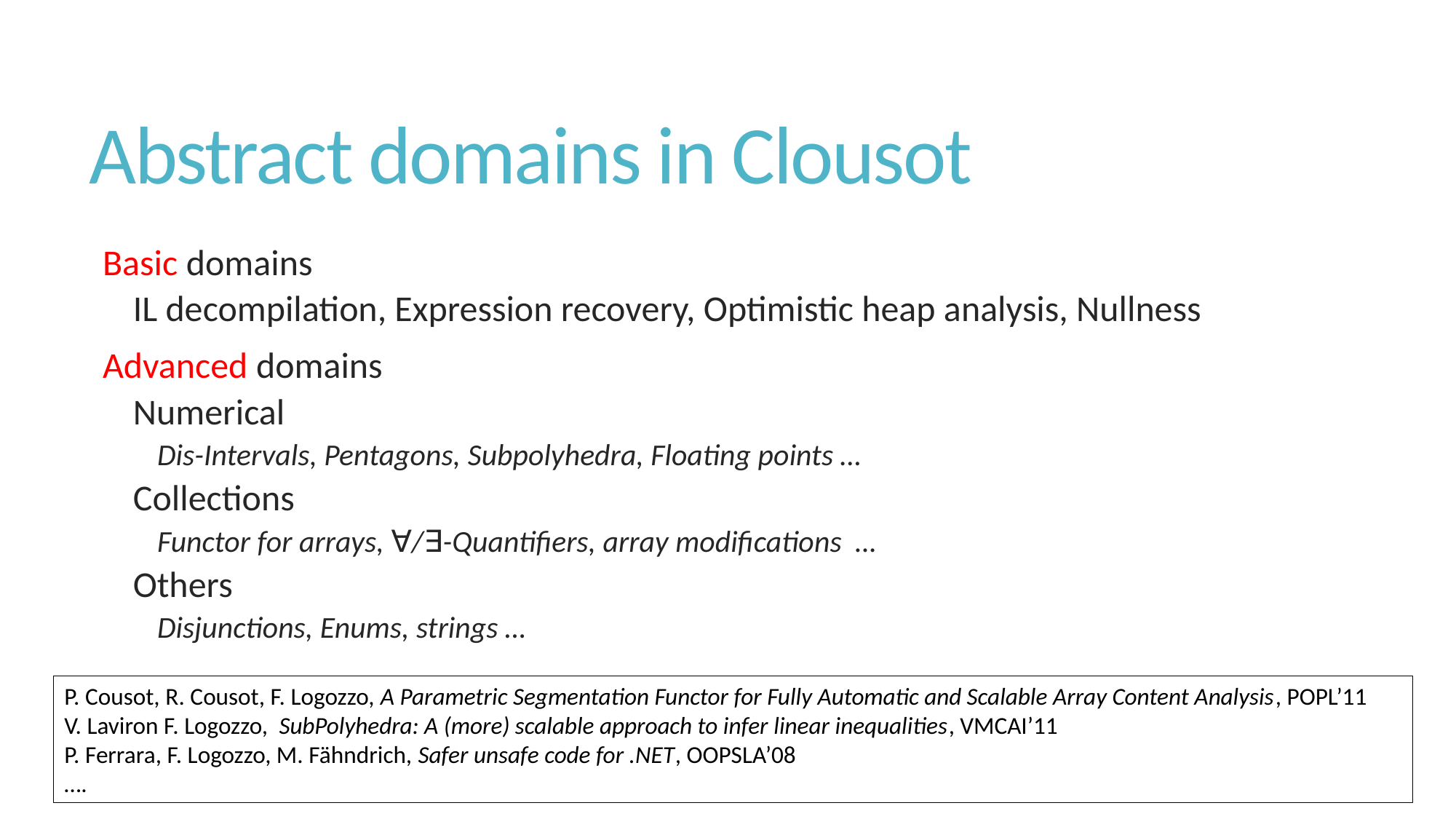

# Abstract domains in Clousot
Basic domains
IL decompilation, Expression recovery, Optimistic heap analysis, Nullness
Advanced domains
Numerical
Dis-Intervals, Pentagons, Subpolyhedra, Floating points …
Collections
Functor for arrays, ∀/∃-Quantifiers, array modifications  …
Others
Disjunctions, Enums, strings …

P. Cousot, R. Cousot, F. Logozzo, A Parametric Segmentation Functor for Fully Automatic and Scalable Array Content Analysis, POPL’11
V. Laviron F. Logozzo,  SubPolyhedra: A (more) scalable approach to infer linear inequalities, VMCAI’11
P. Ferrara, F. Logozzo, M. Fähndrich, Safer unsafe code for .NET, OOPSLA’08
….